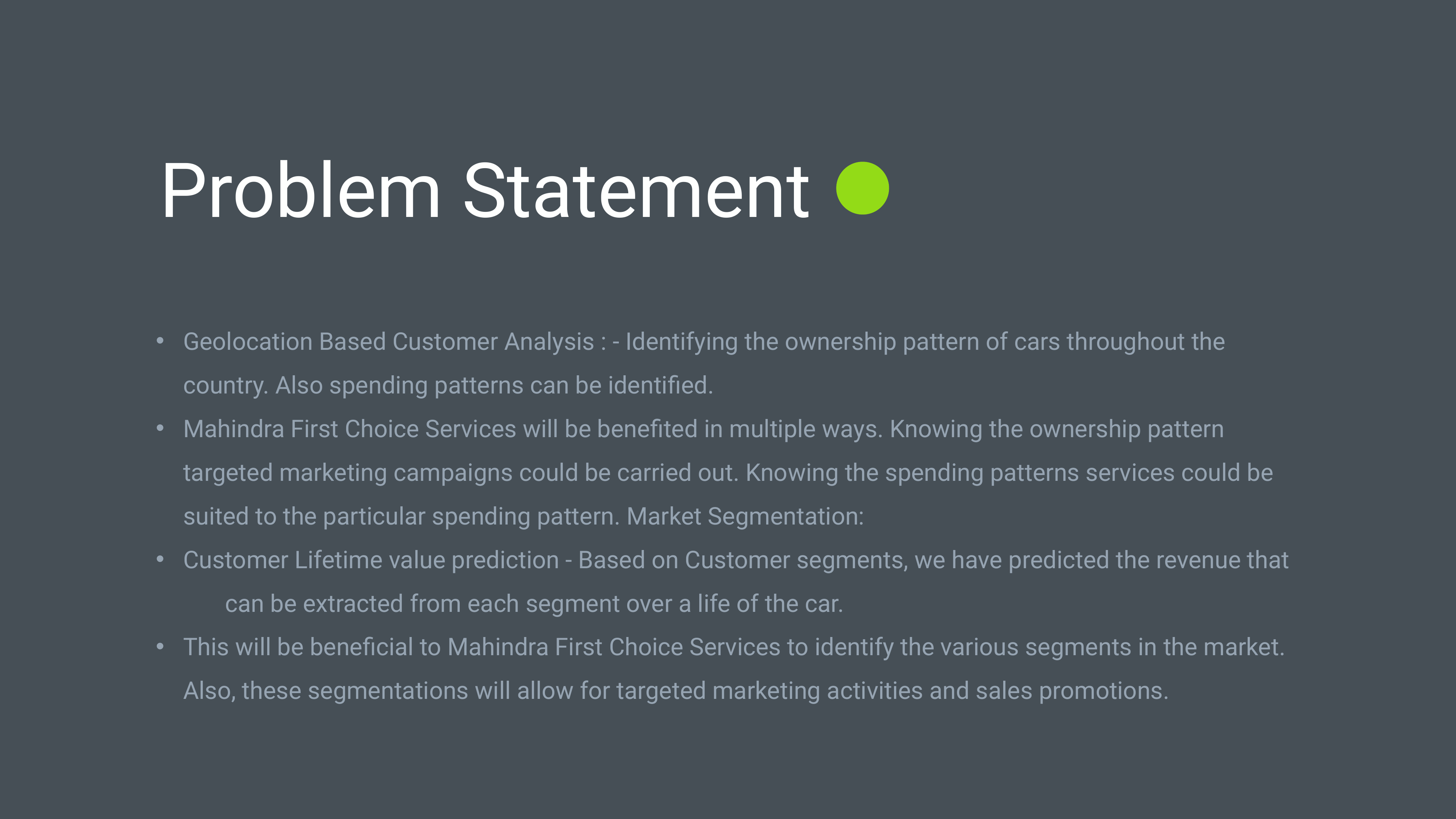

Problem Statement

Geolocation Based Customer Analysis : - Identifying the ownership pattern of cars throughout the country. Also spending patterns can be identified.
Mahindra First Choice Services will be benefited in multiple ways. Knowing the ownership pattern targeted marketing campaigns could be carried out. Knowing the spending patterns services could be suited to the particular spending pattern. Market Segmentation:
Customer Lifetime value prediction - Based on Customer segments, we have predicted the revenue that         can be extracted from each segment over a life of the car.
This will be beneficial to Mahindra First Choice Services to identify the various segments in the market. Also, these segmentations will allow for targeted marketing activities and sales promotions.